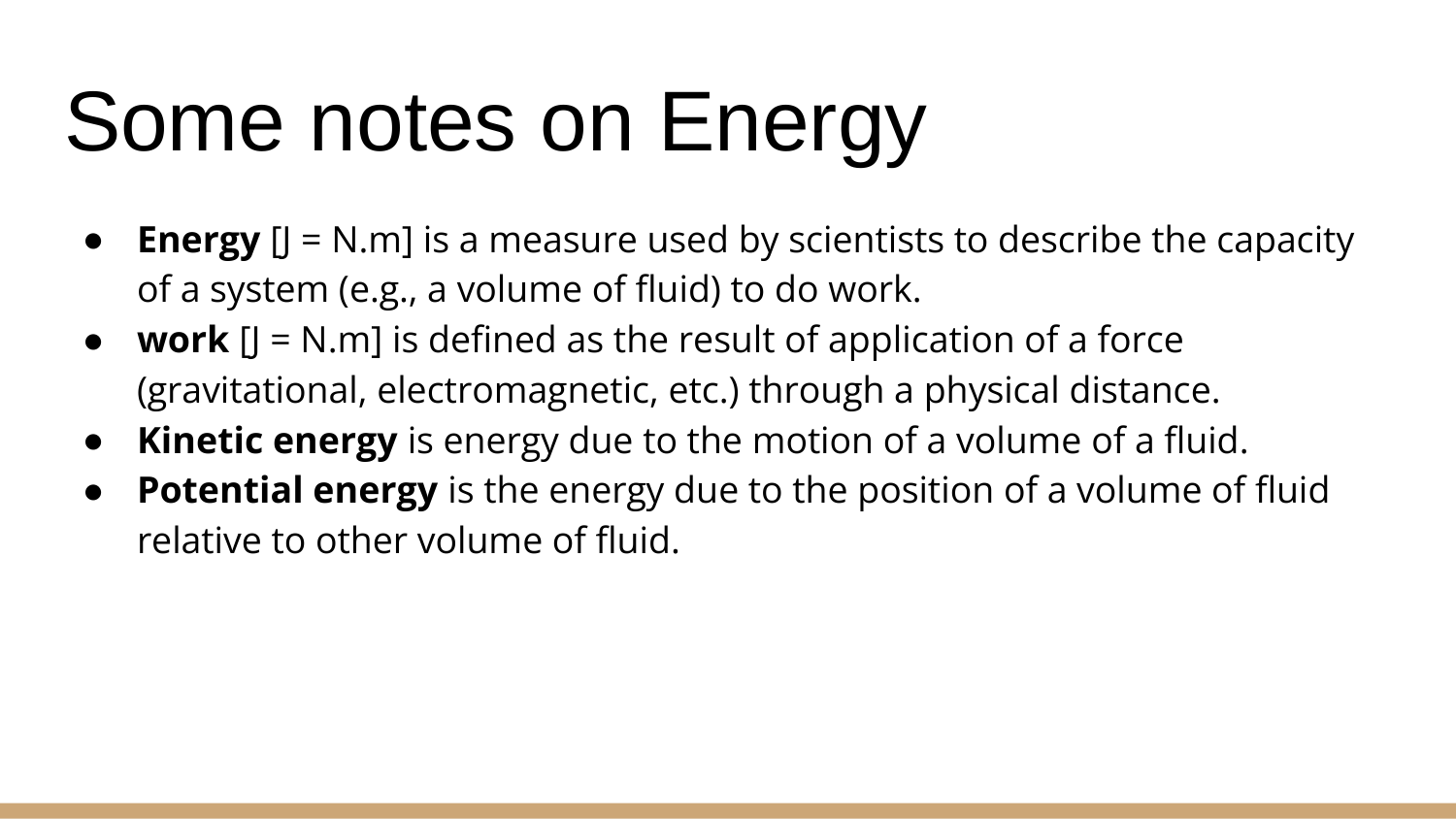

# Some notes on Energy
Energy [J = N.m] is a measure used by scientists to describe the capacity of a system (e.g., a volume of fluid) to do work.
work [J = N.m] is defined as the result of application of a force (gravitational, electromagnetic, etc.) through a physical distance.
Kinetic energy is energy due to the motion of a volume of a fluid.
Potential energy is the energy due to the position of a volume of fluid relative to other volume of fluid.